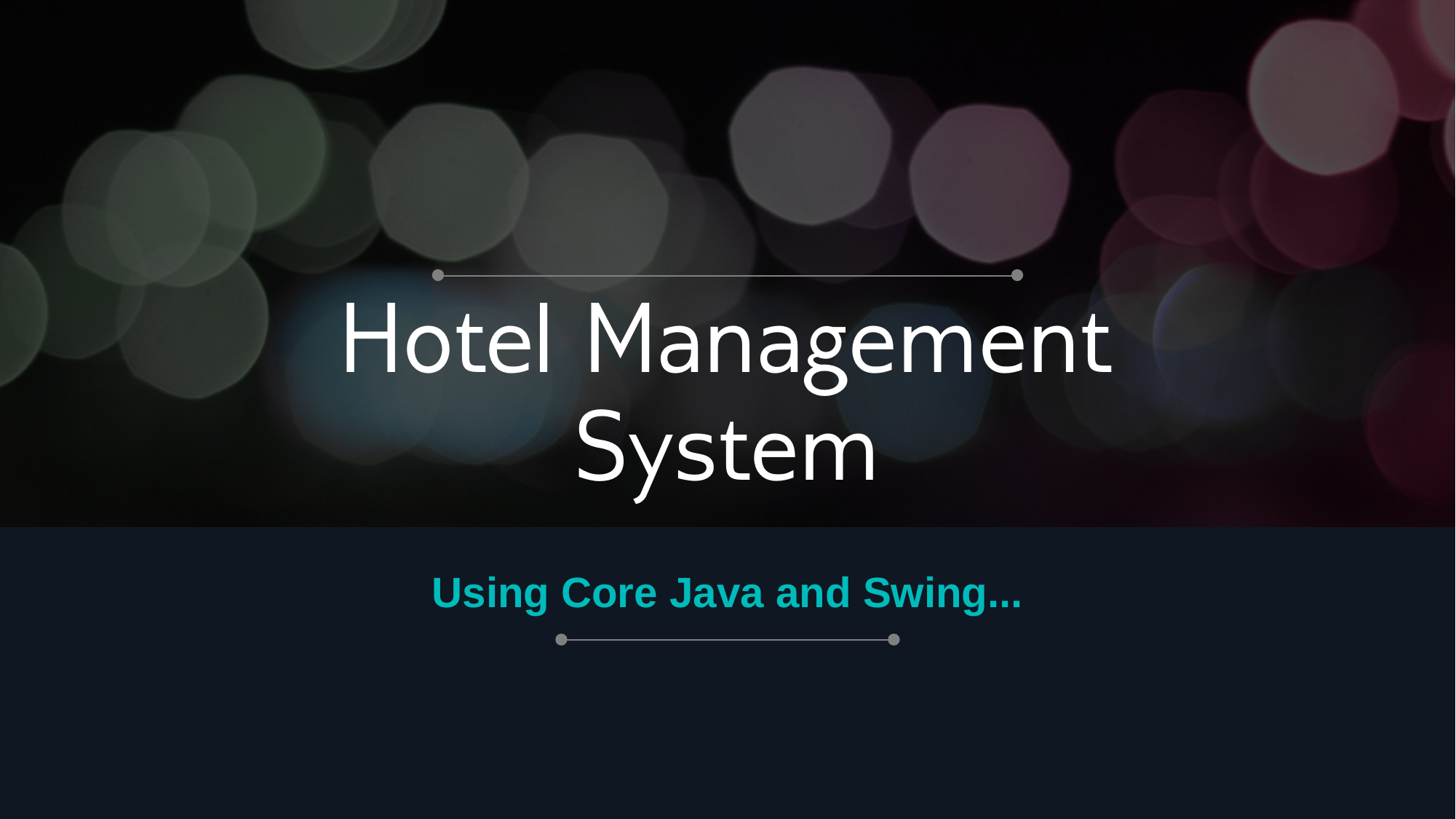

# Hotel Management System
Using Core Java and Swing...